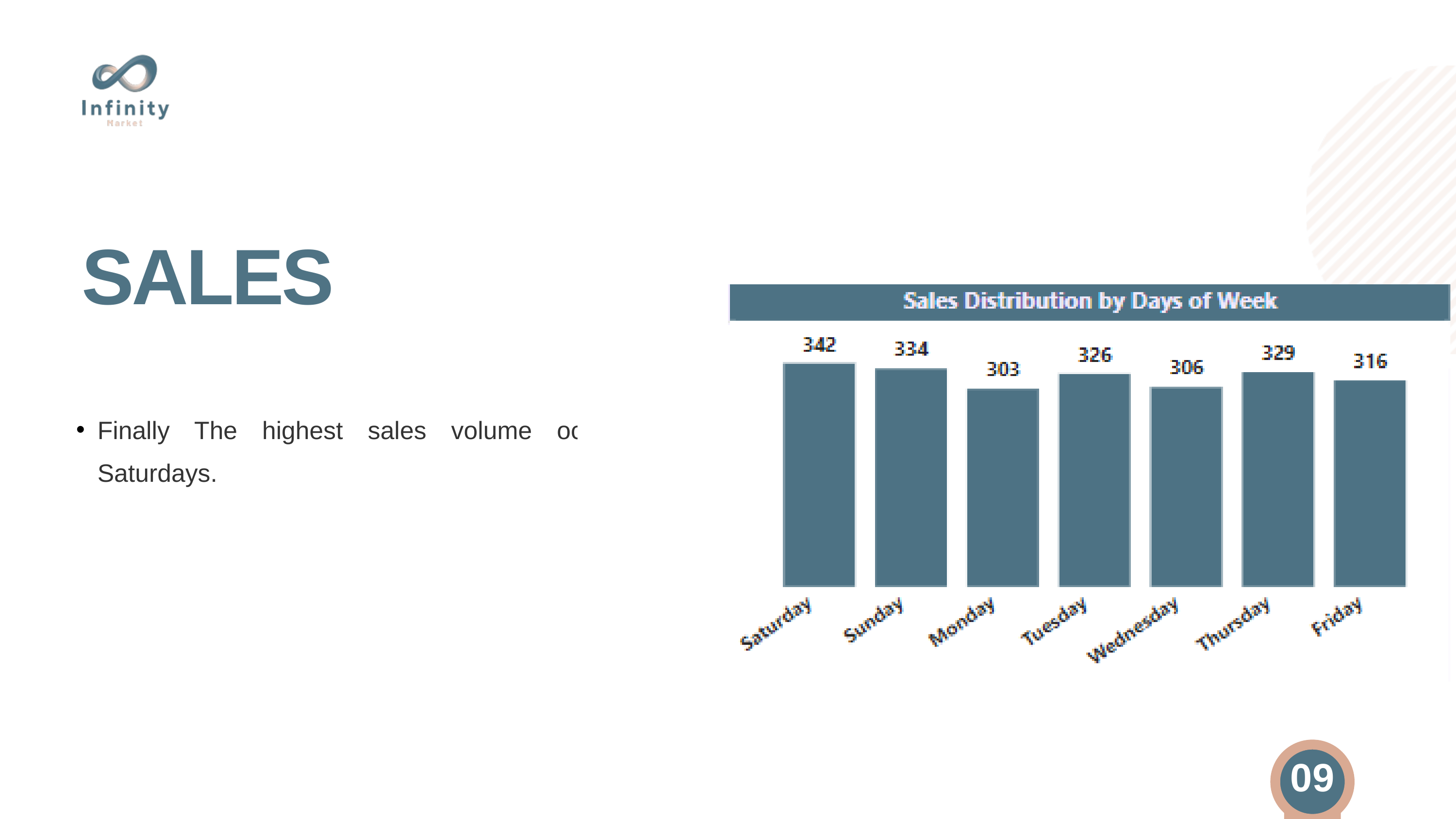

SALES

Finally The highest sales volume occurs on Saturdays.

11

09